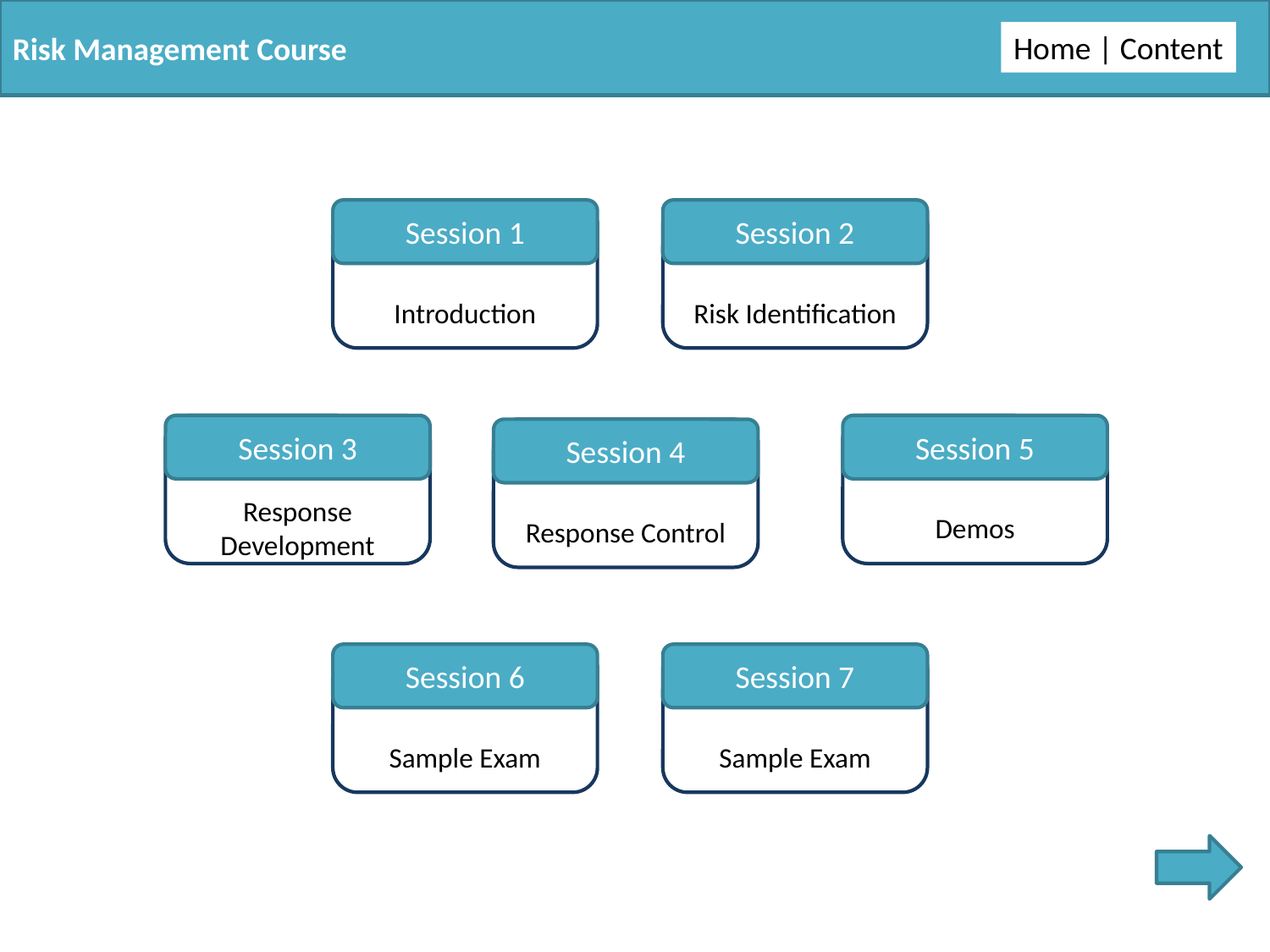

Risk Management Course
Home | Content
Int

Introduction
Session 1
Int

Risk Identification
Session 2
Int

Response Development
Session 3
Int

Demos
Session 5
Int

Response Control
Session 4
Int

Sample Exam
Session 6
Int

Sample Exam
Session 7